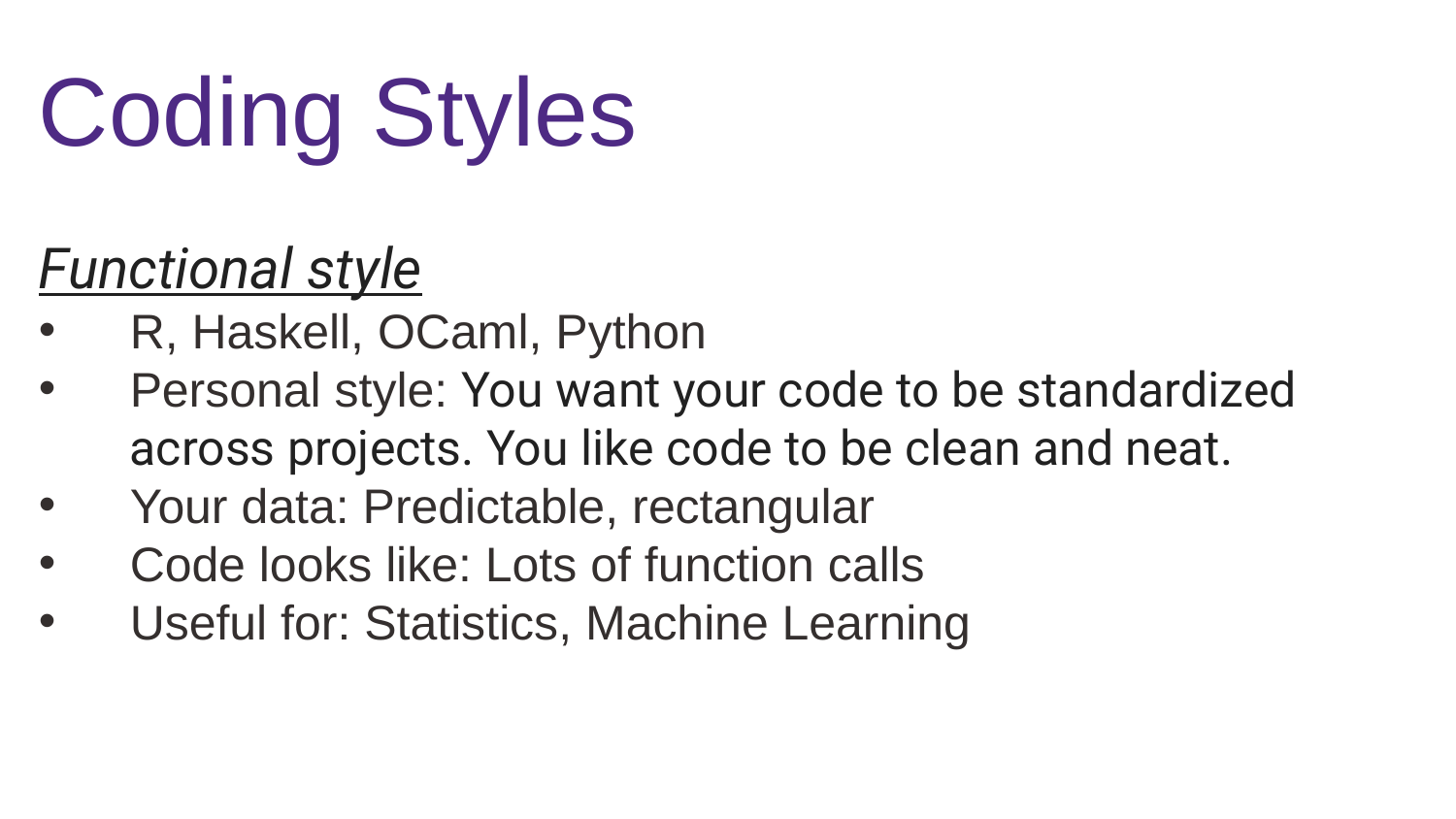

# Coding Styles
Functional style
R, Haskell, OCaml, Python
Personal style: You want your code to be standardized across projects. You like code to be clean and neat.
Your data: Predictable, rectangular
Code looks like: Lots of function calls
Useful for: Statistics, Machine Learning